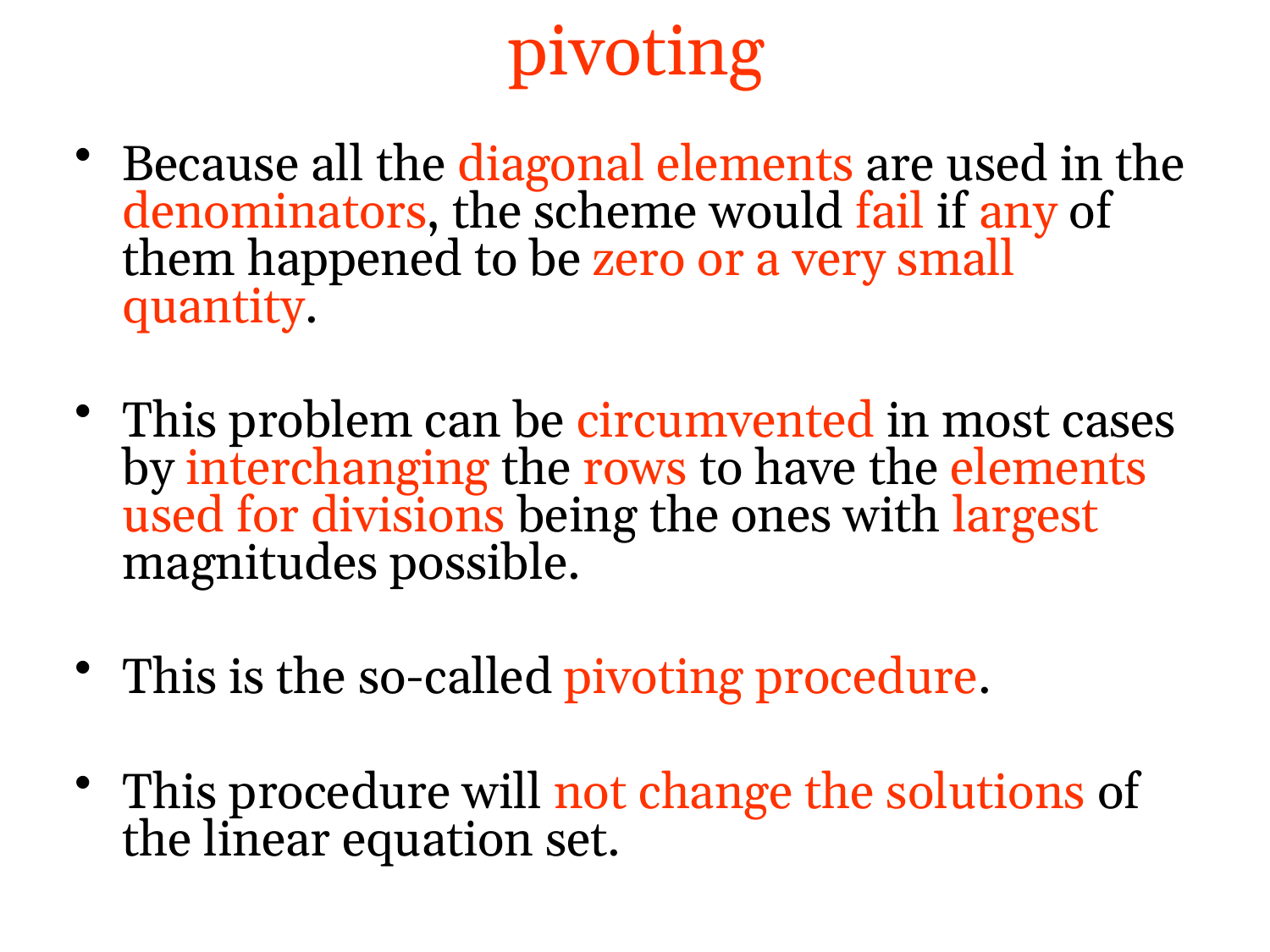

# pivoting
Because all the diagonal elements are used in the denominators, the scheme would fail if any of them happened to be zero or a very small quantity.

This problem can be circumvented in most cases by interchanging the rows to have the elements used for divisions being the ones with largest magnitudes possible.

This is the so-called pivoting procedure.

This procedure will not change the solutions of the linear equation set.